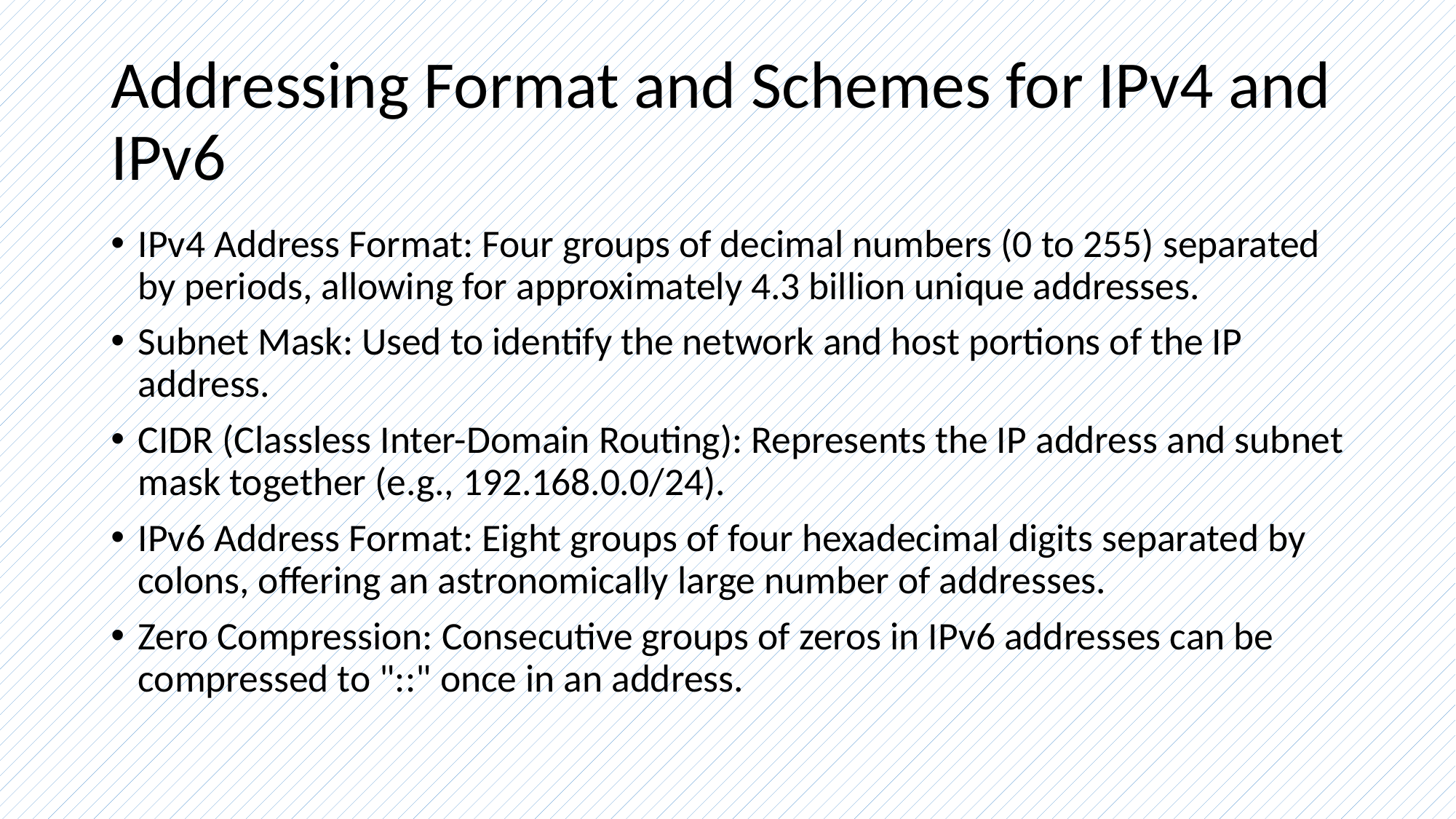

# Addressing Format and Schemes for IPv4 and IPv6
IPv4 Address Format: Four groups of decimal numbers (0 to 255) separated by periods, allowing for approximately 4.3 billion unique addresses.
Subnet Mask: Used to identify the network and host portions of the IP address.
CIDR (Classless Inter-Domain Routing): Represents the IP address and subnet mask together (e.g., 192.168.0.0/24).
IPv6 Address Format: Eight groups of four hexadecimal digits separated by colons, offering an astronomically large number of addresses.
Zero Compression: Consecutive groups of zeros in IPv6 addresses can be compressed to "::" once in an address.